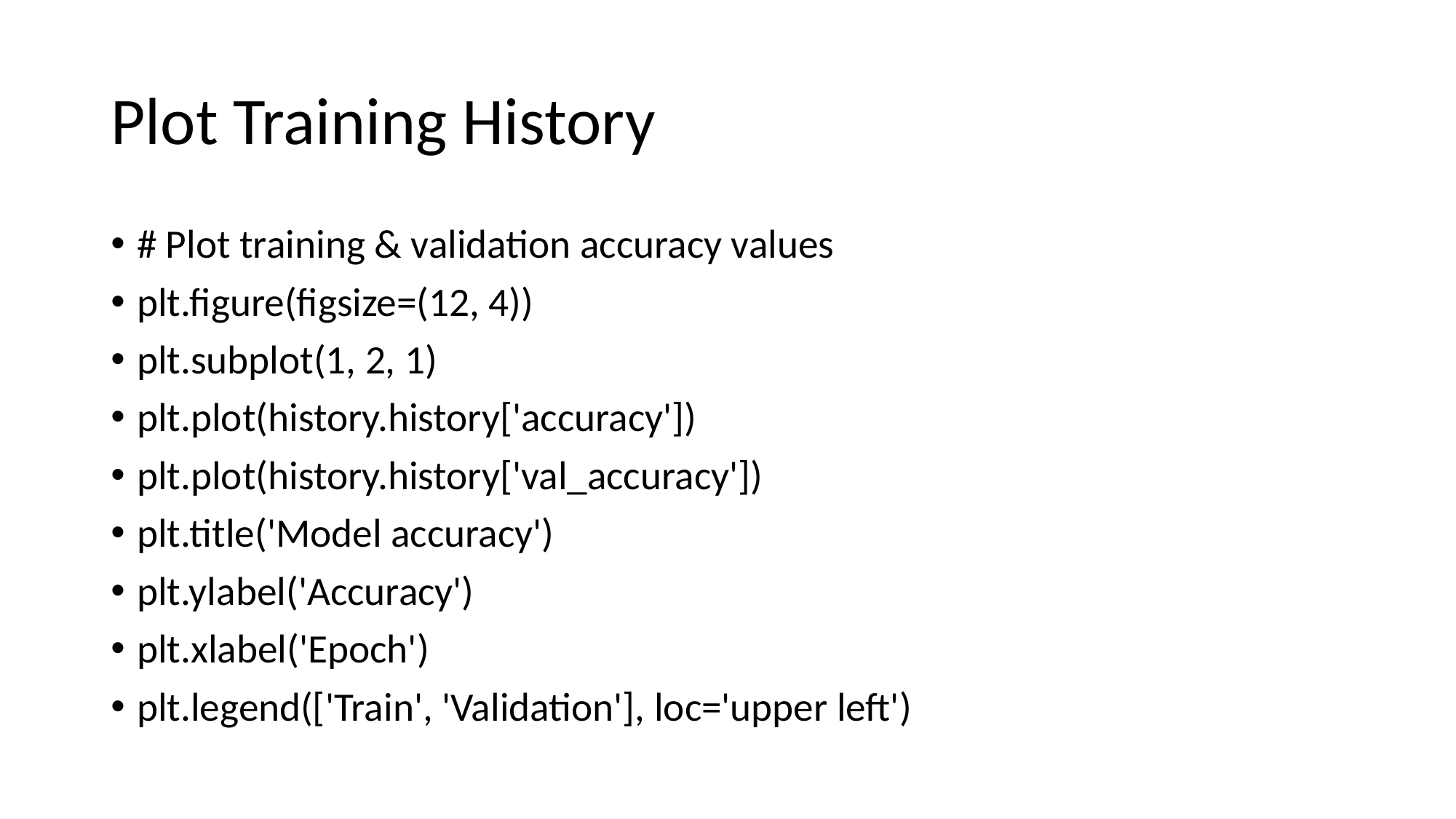

# Plot Training History
# Plot training & validation accuracy values
plt.figure(figsize=(12, 4))
plt.subplot(1, 2, 1)
plt.plot(history.history['accuracy'])
plt.plot(history.history['val_accuracy'])
plt.title('Model accuracy')
plt.ylabel('Accuracy')
plt.xlabel('Epoch')
plt.legend(['Train', 'Validation'], loc='upper left')